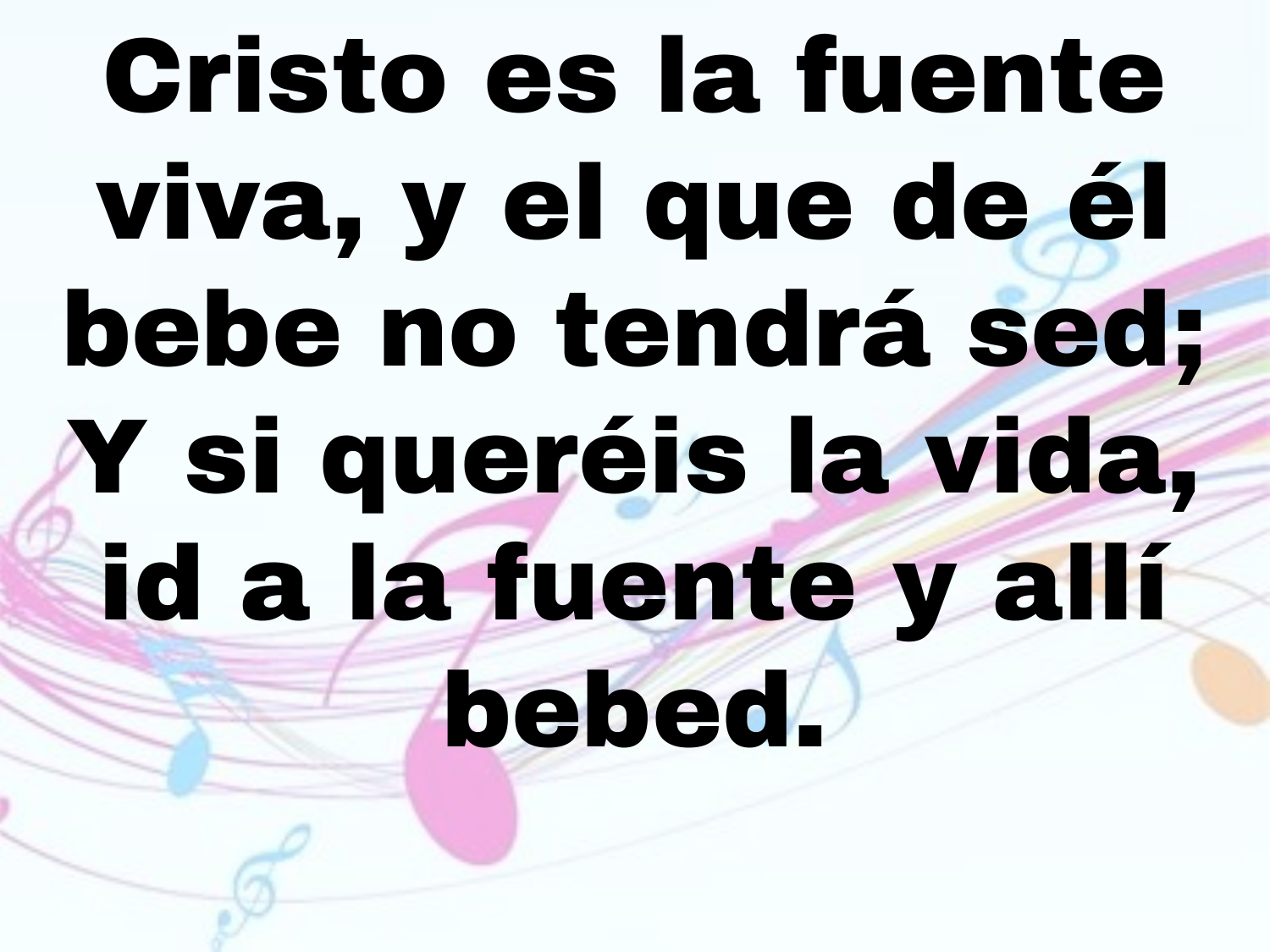

Cristo es la fuente viva, y el que de él bebe no tendrá sed; Y si queréis la vida, id a la fuente y allí bebed.